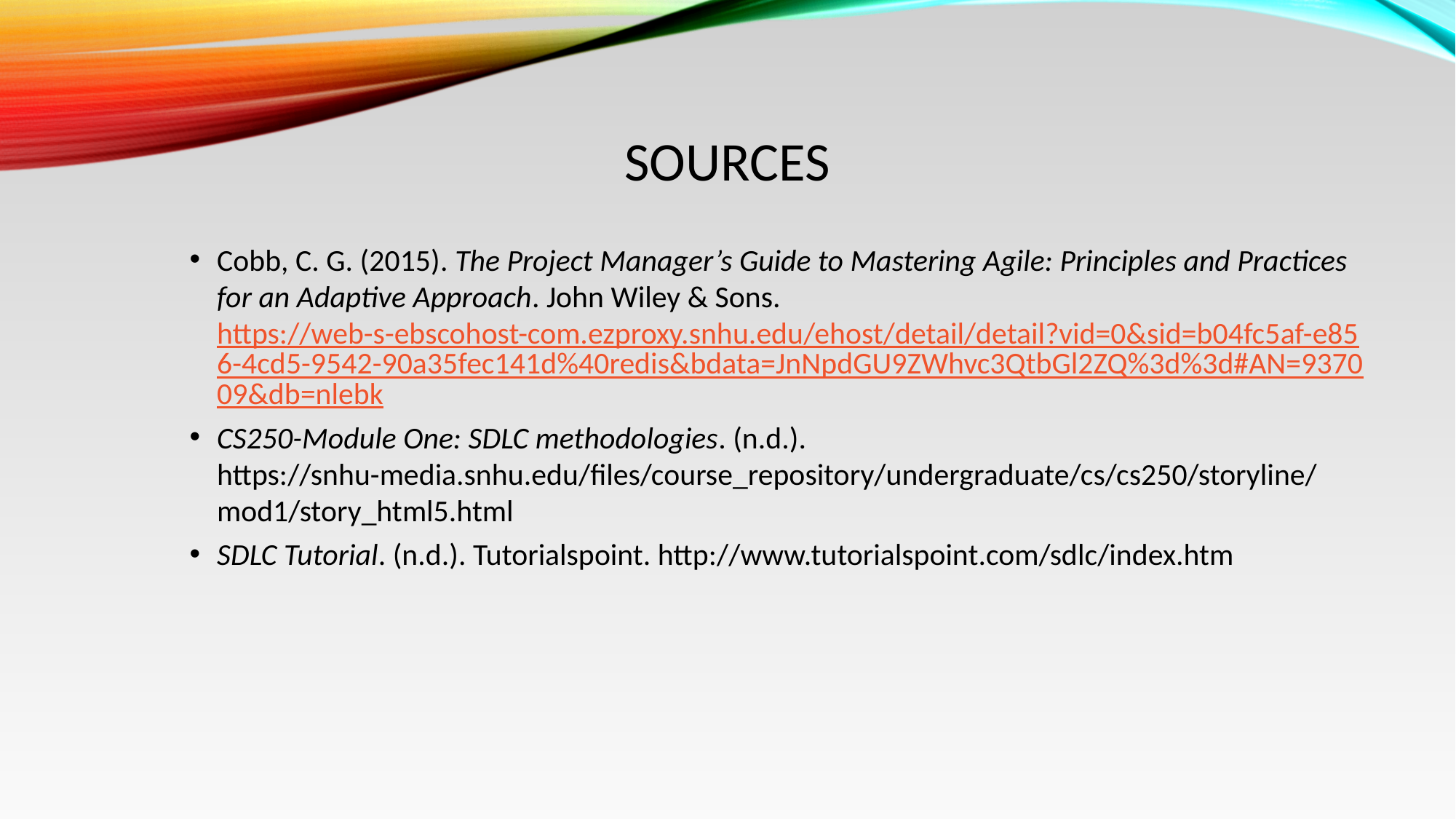

Sources
Cobb, C. G. (2015). The Project Manager’s Guide to Mastering Agile: Principles and Practices for an Adaptive Approach. John Wiley & Sons. https://web-s-ebscohost-com.ezproxy.snhu.edu/ehost/detail/detail?vid=0&sid=b04fc5af-e856-4cd5-9542-90a35fec141d%40redis&bdata=JnNpdGU9ZWhvc3QtbGl2ZQ%3d%3d#AN=937009&db=nlebk
CS250-Module One: SDLC methodologies. (n.d.). https://snhu-media.snhu.edu/files/course_repository/undergraduate/cs/cs250/storyline/mod1/story_html5.html
SDLC Tutorial. (n.d.). Tutorialspoint. http://www.tutorialspoint.com/sdlc/index.htm